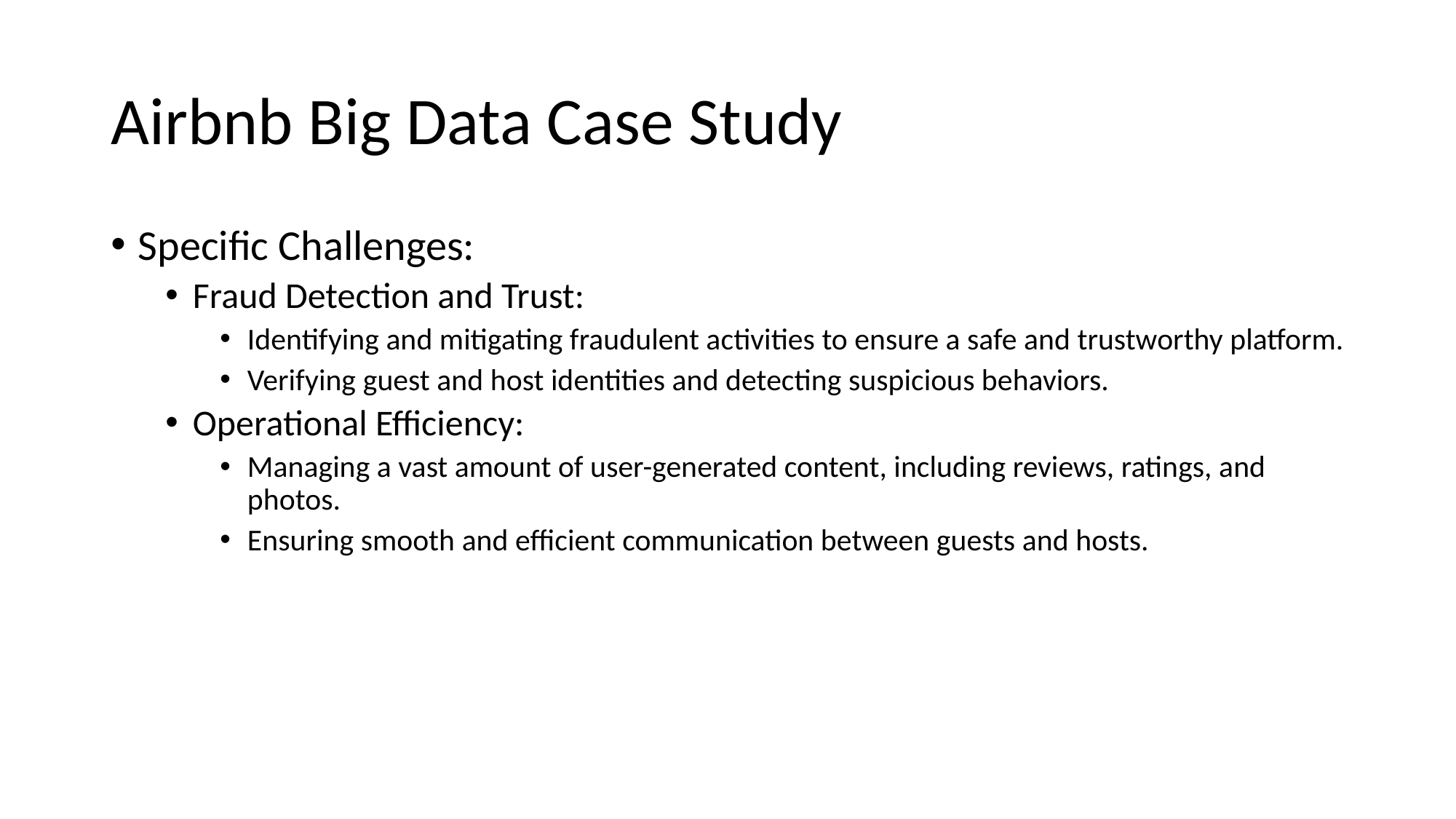

# Airbnb Big Data Case Study
Specific Challenges:
Fraud Detection and Trust:
Identifying and mitigating fraudulent activities to ensure a safe and trustworthy platform.
Verifying guest and host identities and detecting suspicious behaviors.
Operational Efficiency:
Managing a vast amount of user-generated content, including reviews, ratings, and photos.
Ensuring smooth and efficient communication between guests and hosts.